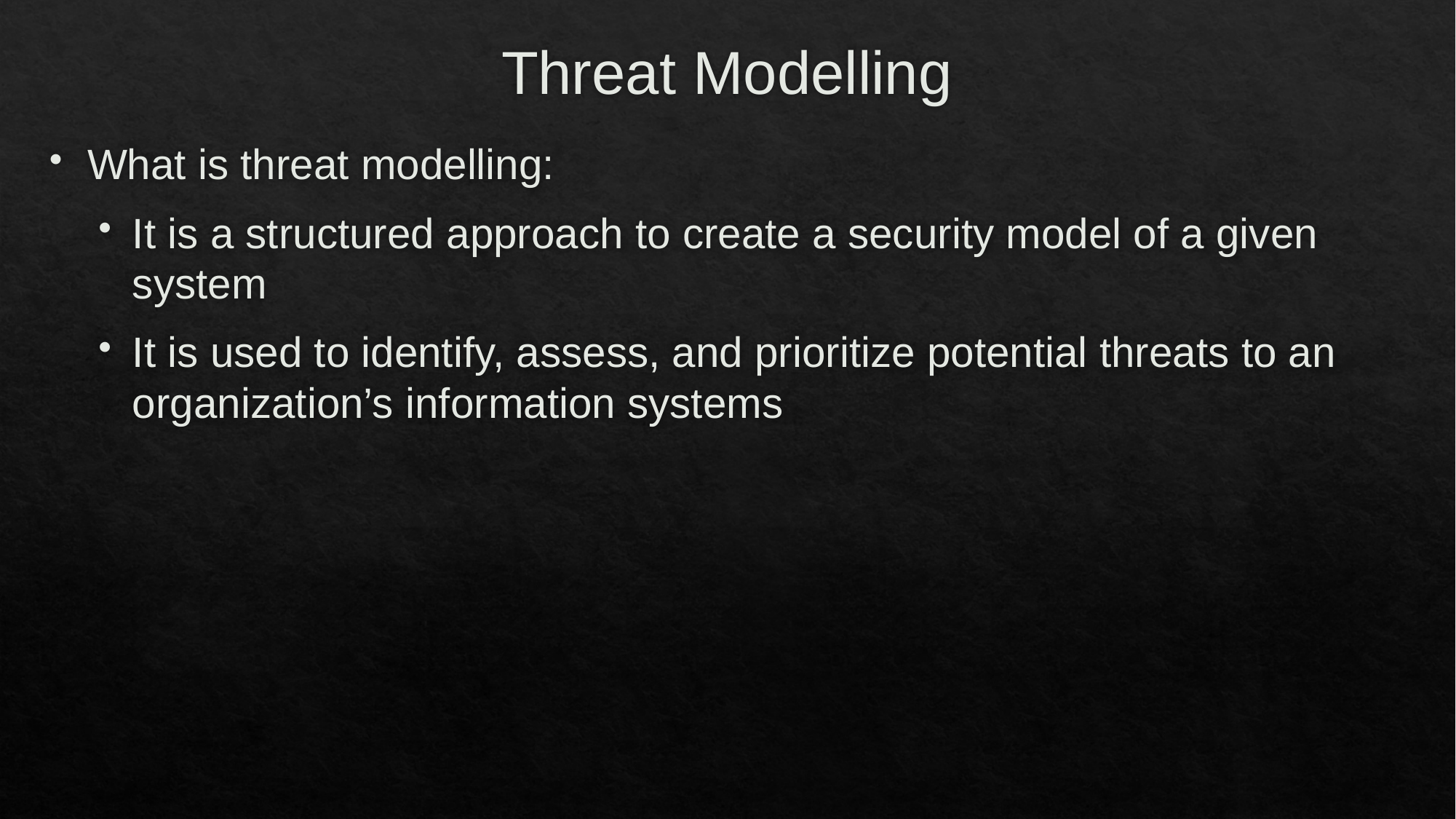

# Threat Modelling
What is threat modelling:
It is a structured approach to create a security model of a given system
It is used to identify, assess, and prioritize potential threats to an organization’s information systems